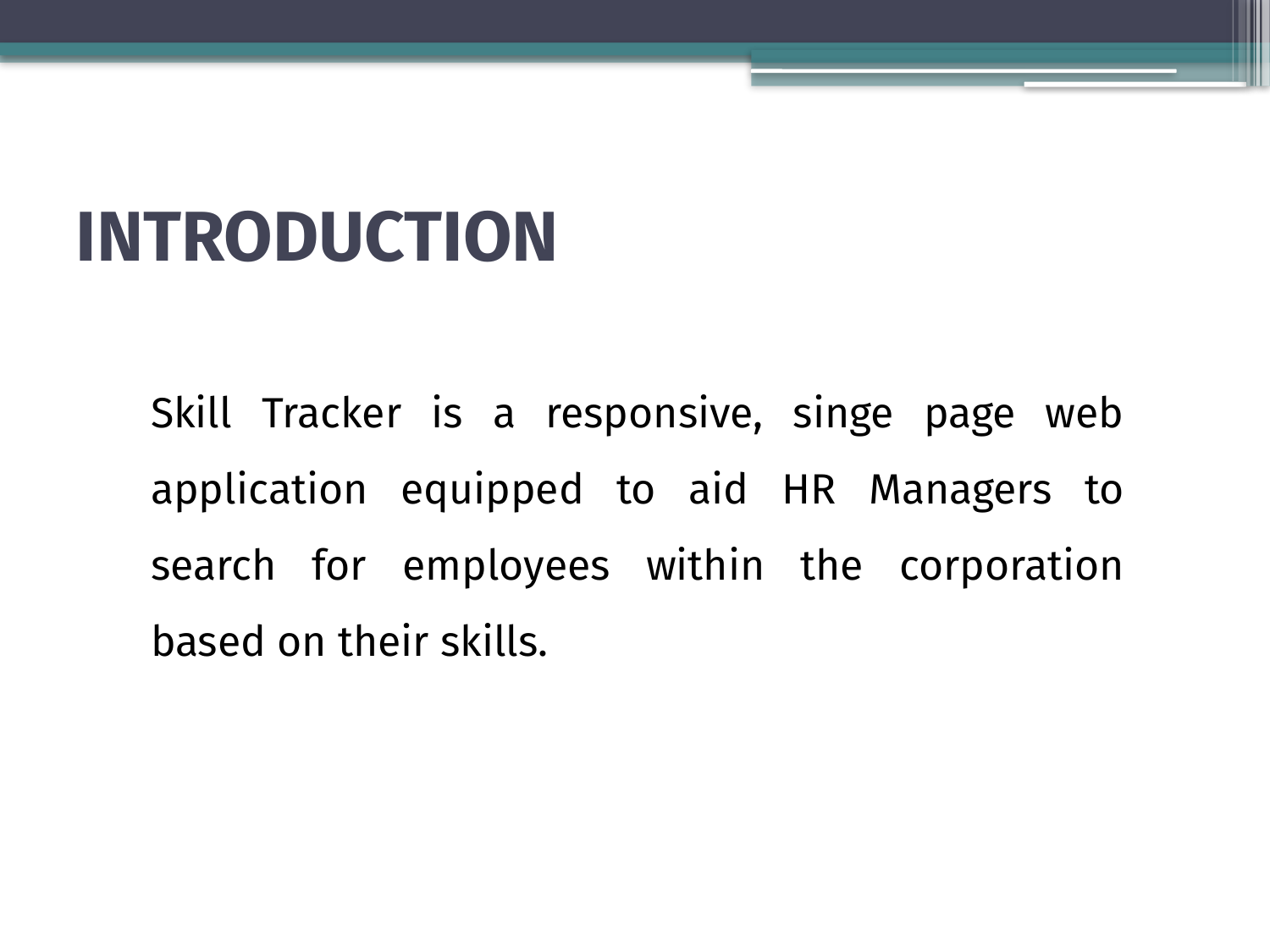

# INTRODUCTION

	Skill Tracker is a responsive, singe page web application equipped to aid HR Managers to search for employees within the corporation based on their skills.